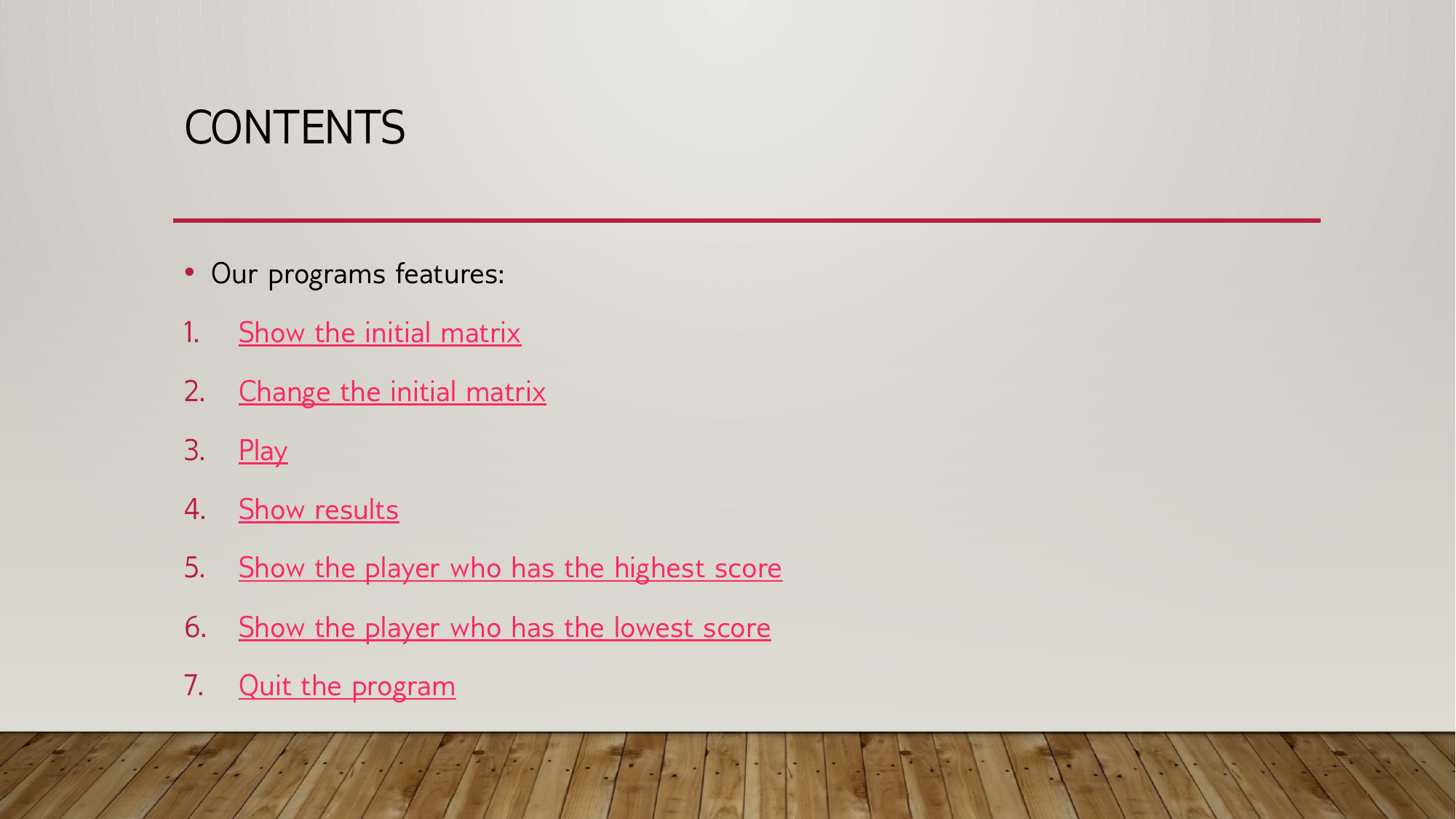

# Contents
Our programs features:
Show the initial matrix
Change the initial matrix
Play
Show results
Show the player who has the highest score
Show the player who has the lowest score
Quit the program